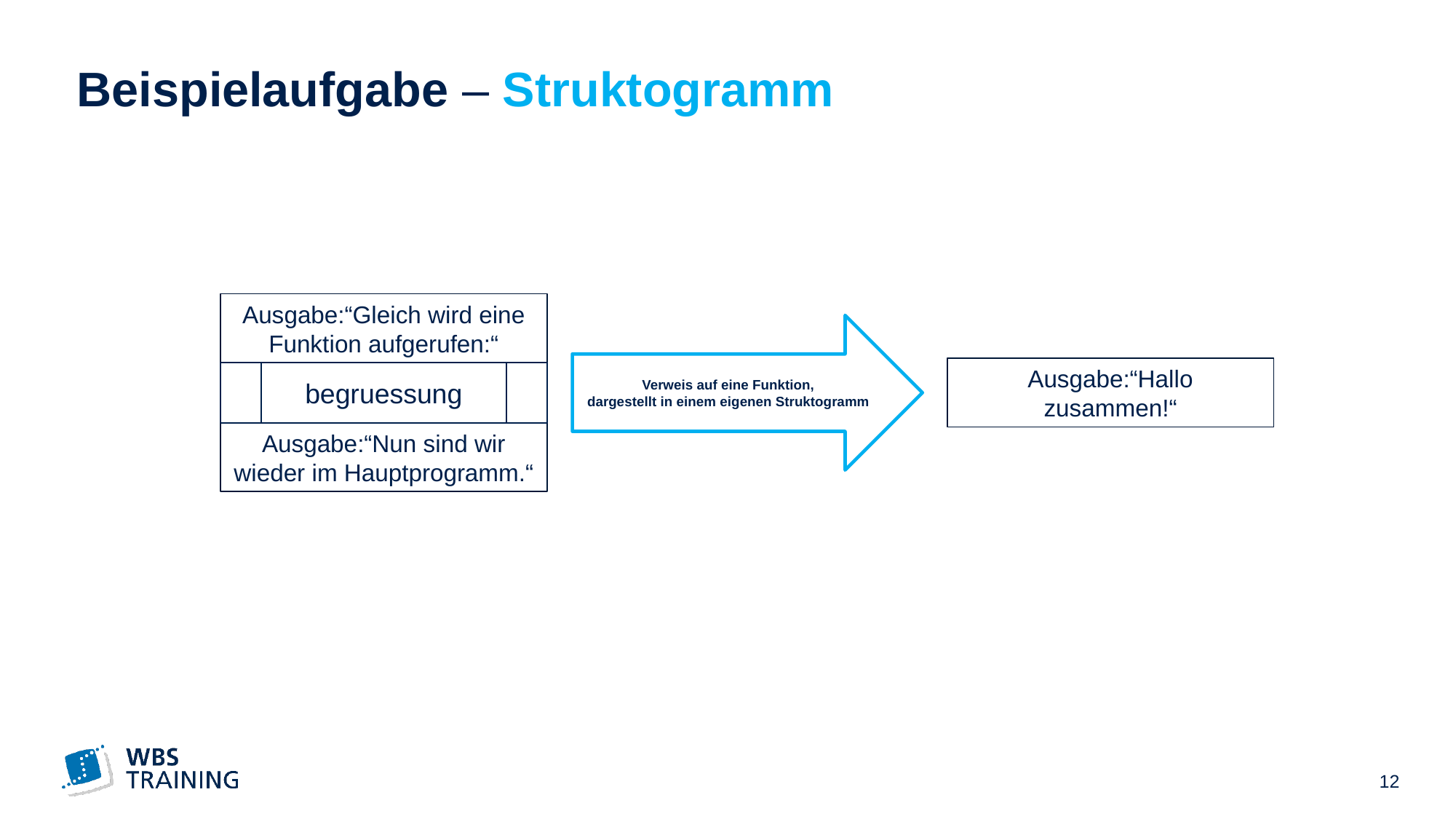

# Beispielaufgabe – Struktogramm

Ausgabe:“Gleich wird eine Funktion aufgerufen:“
Verweis auf eine Funktion,
dargestellt in einem eigenen Struktogramm
Ausgabe:“Hallo zusammen!“
begruessung
Ausgabe:“Nun sind wir wieder im Hauptprogramm.“
    12